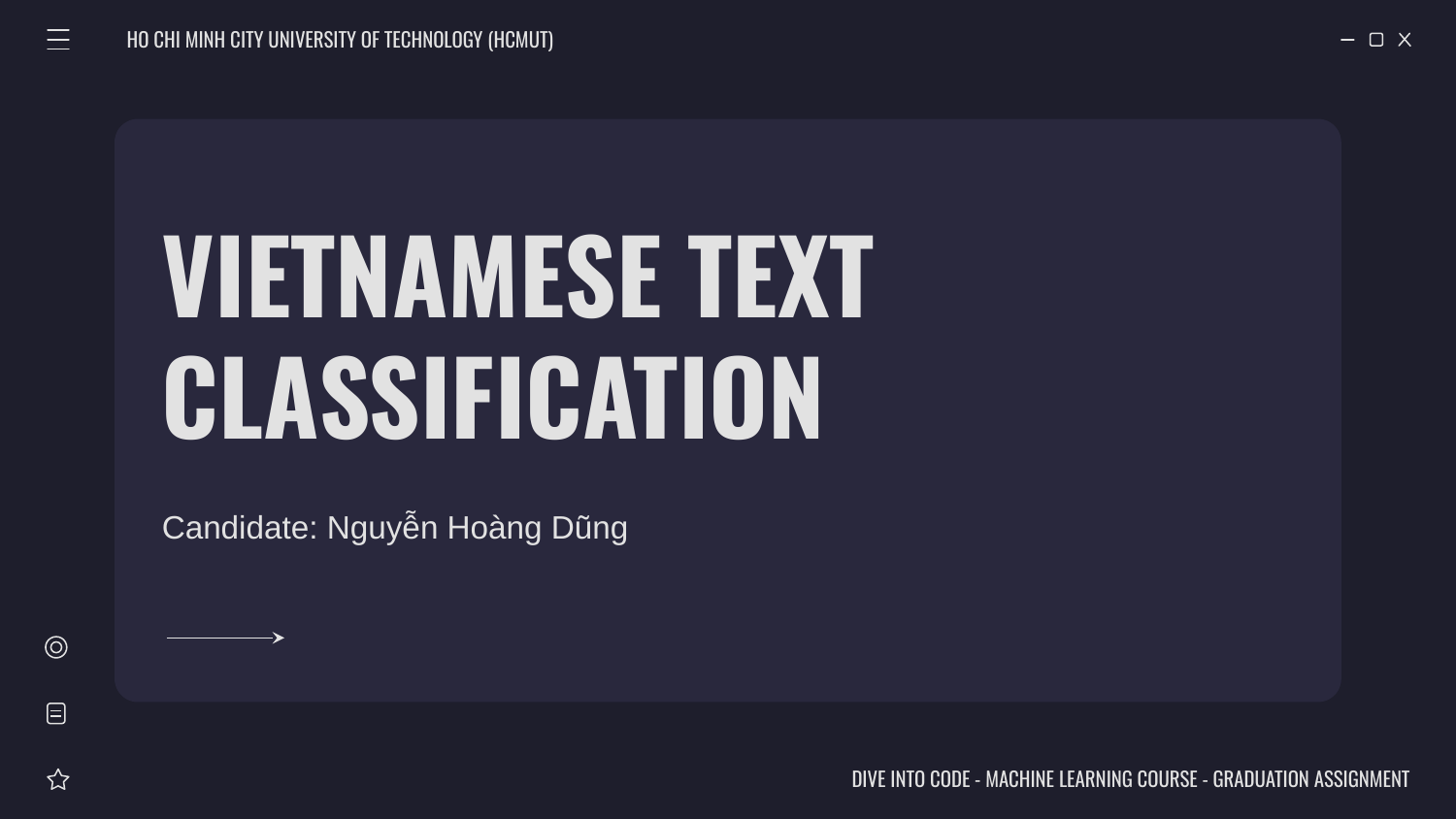

HO CHI MINH CITY UNIVERSITY OF TECHNOLOGY (HCMUT)

# VIETNAMESE TEXT CLASSIFICATION
Candidate: Nguyễn Hoàng Dũng

DIVE INTO CODE - MACHINE LEARNING COURSE - GRADUATION ASSIGNMENT